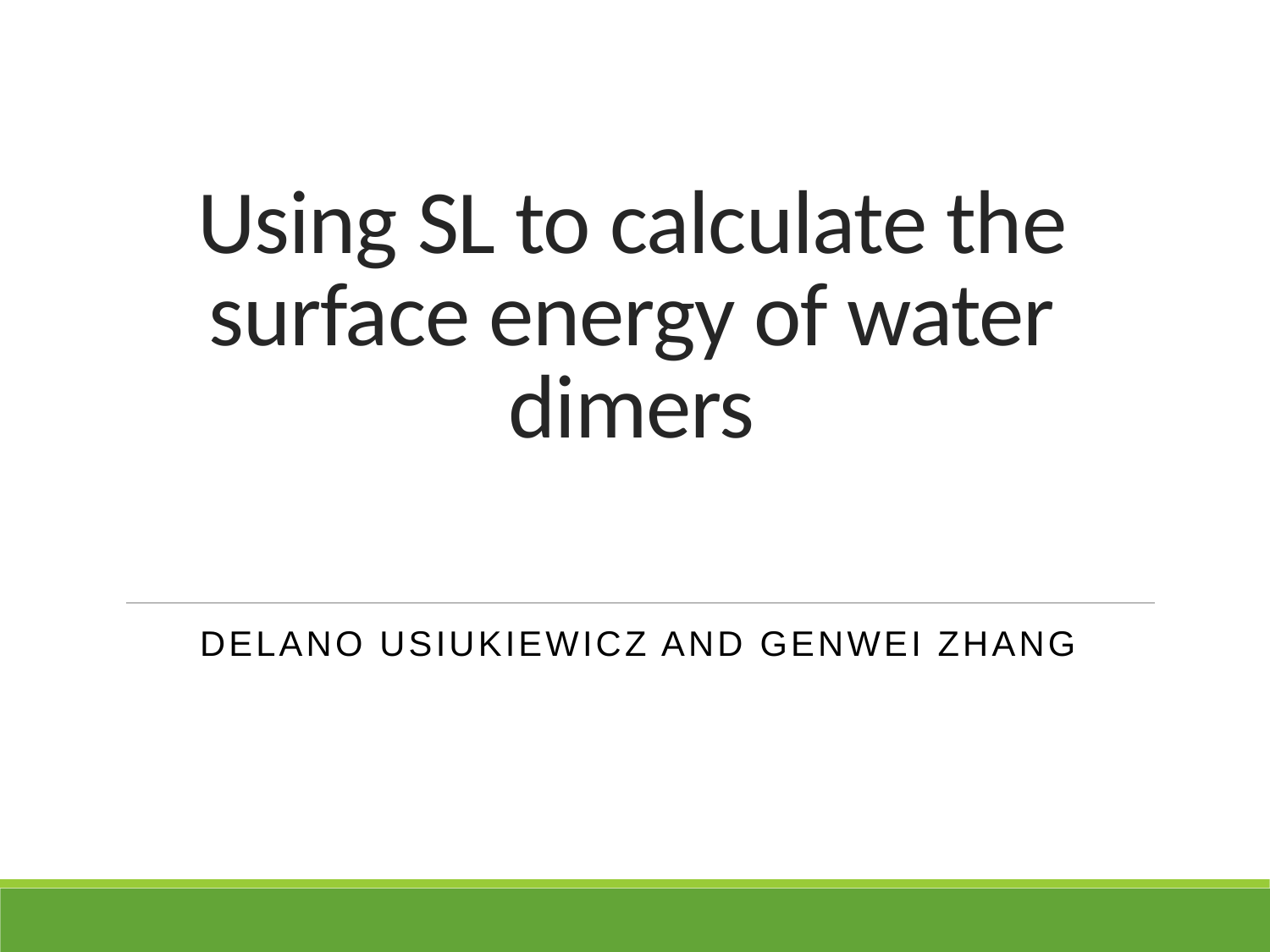

# Using SL to calculate the surface energy of water dimers
Delano Usiukiewicz and Genwei Zhang